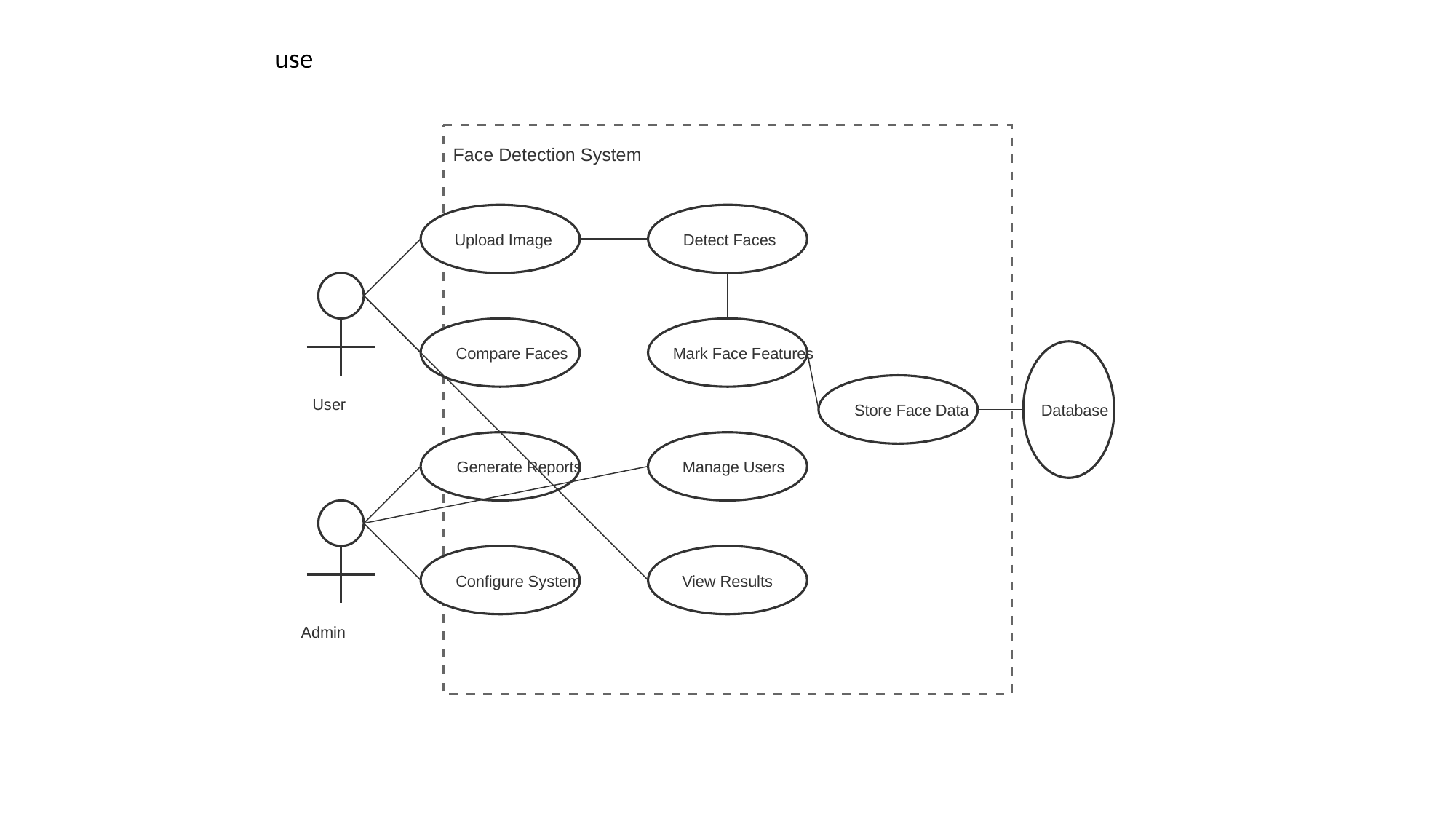

use

Face Detection System

Upload Image
Detect Faces

Compare Faces
Mark Face Features

User
Store Face Data
Database

Generate Reports
Manage Users

Configure System
View Results

Admin